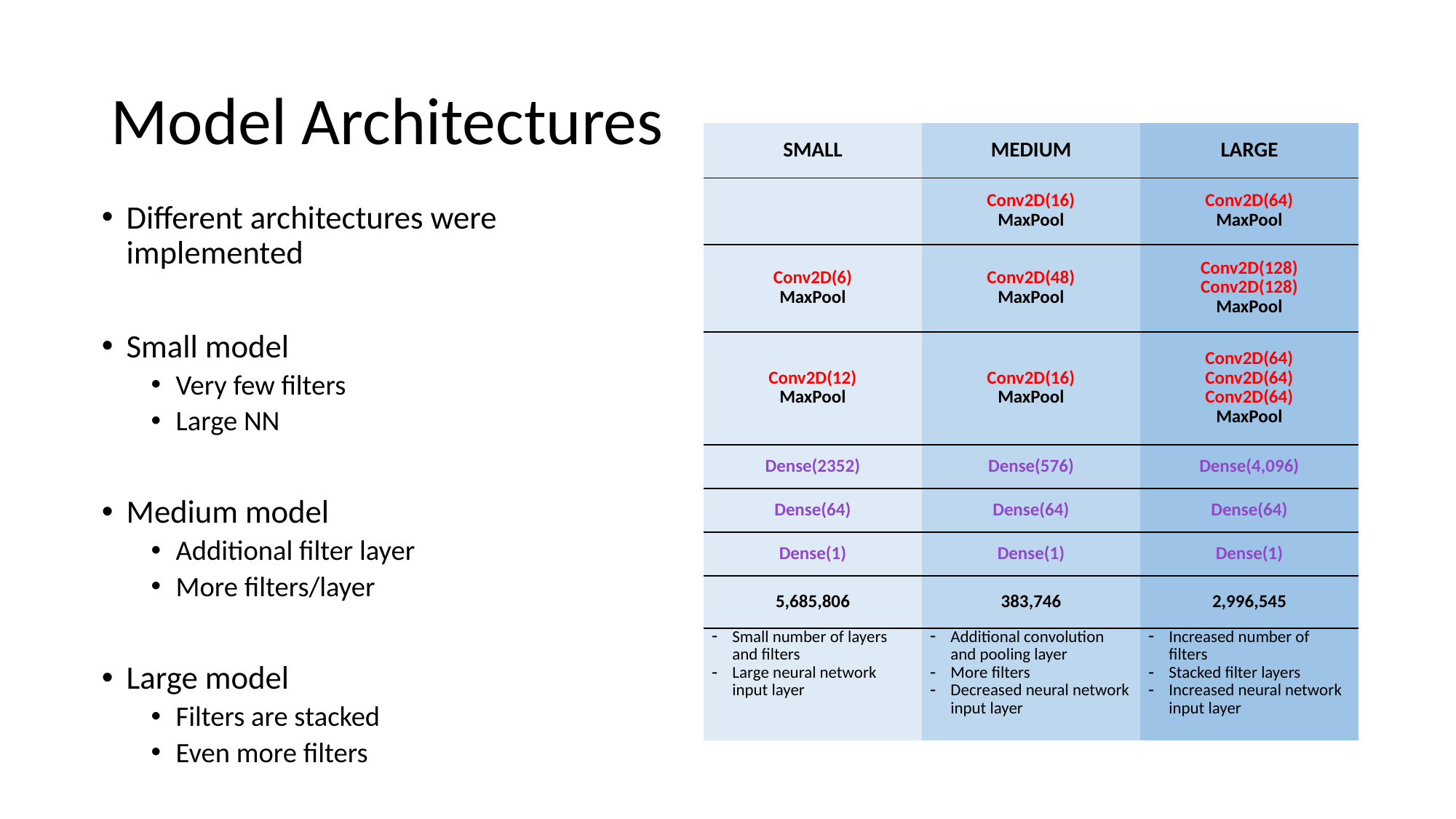

# Model Architectures
| SMALL | MEDIUM | LARGE |
| --- | --- | --- |
|  | Conv2D(16) MaxPool | Conv2D(64) MaxPool |
| Conv2D(6) MaxPool | Conv2D(48) MaxPool | Conv2D(128) Conv2D(128) MaxPool |
| Conv2D(12) MaxPool | Conv2D(16) MaxPool | Conv2D(64) Conv2D(64) Conv2D(64) MaxPool |
| Dense(2352) | Dense(576) | Dense(4,096) |
| Dense(64) | Dense(64) | Dense(64) |
| Dense(1) | Dense(1) | Dense(1) |
| 5,685,806 | 383,746 | 2,996,545 |
| Small number of layers and filters Large neural network input layer | Additional convolution and pooling layer More filters Decreased neural network input layer | Increased number of filters Stacked filter layers Increased neural network input layer |
Different architectures were implemented

Small model
Very few filters
Large NN

Medium model
Additional filter layer
More filters/layer

Large model
Filters are stacked
Even more filters